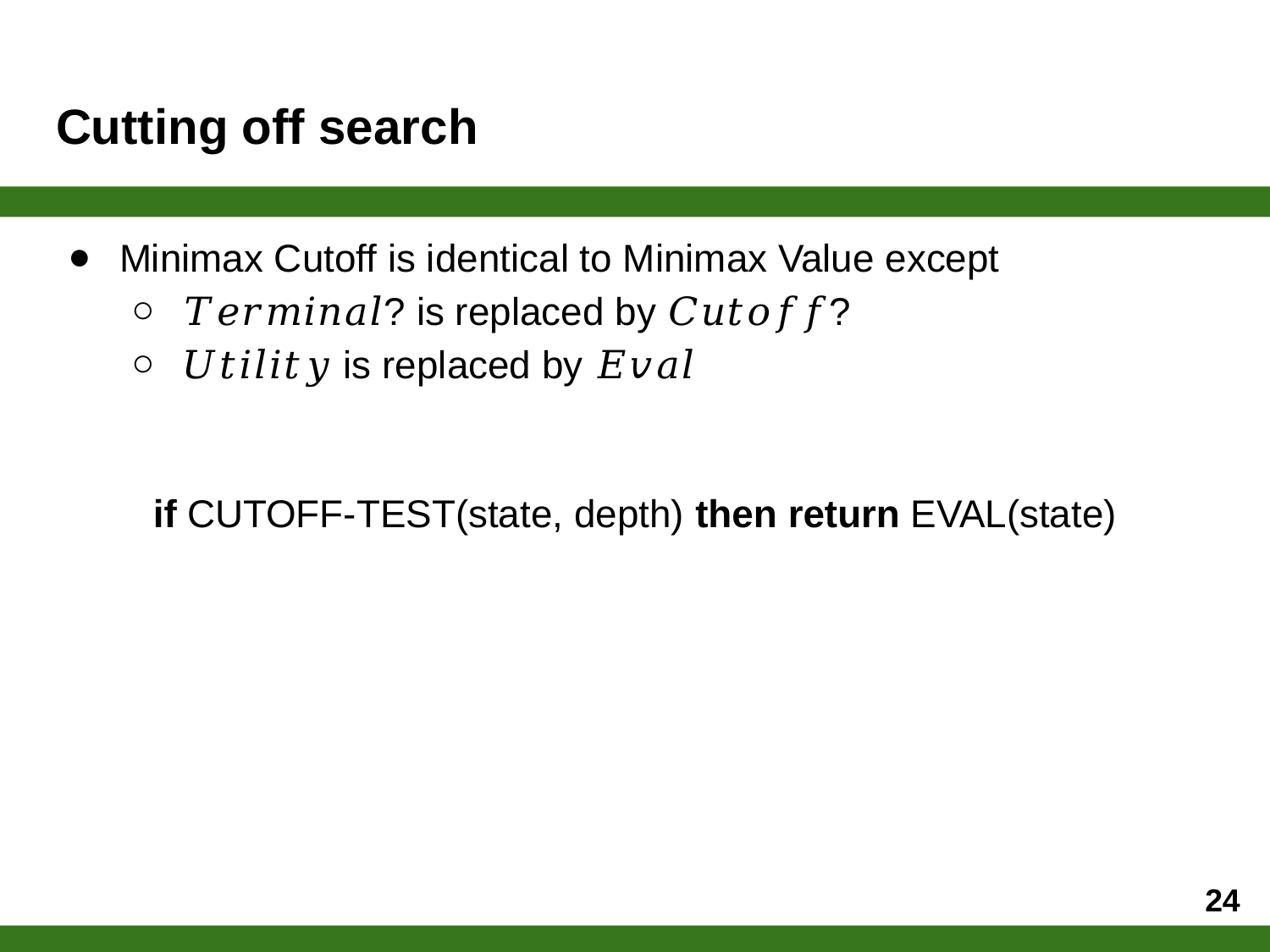

# Cutting off search
Minimax Cutoff is identical to Minimax Value except
𝑇𝑒𝑟𝑚𝑖𝑛𝑎𝑙? is replaced by 𝐶𝑢𝑡𝑜𝑓𝑓?
𝑈𝑡𝑖𝑙𝑖𝑡𝑦 is replaced by 𝐸𝑣𝑎𝑙

if CUTOFF-TEST(state, depth) then return EVAL(state)
24